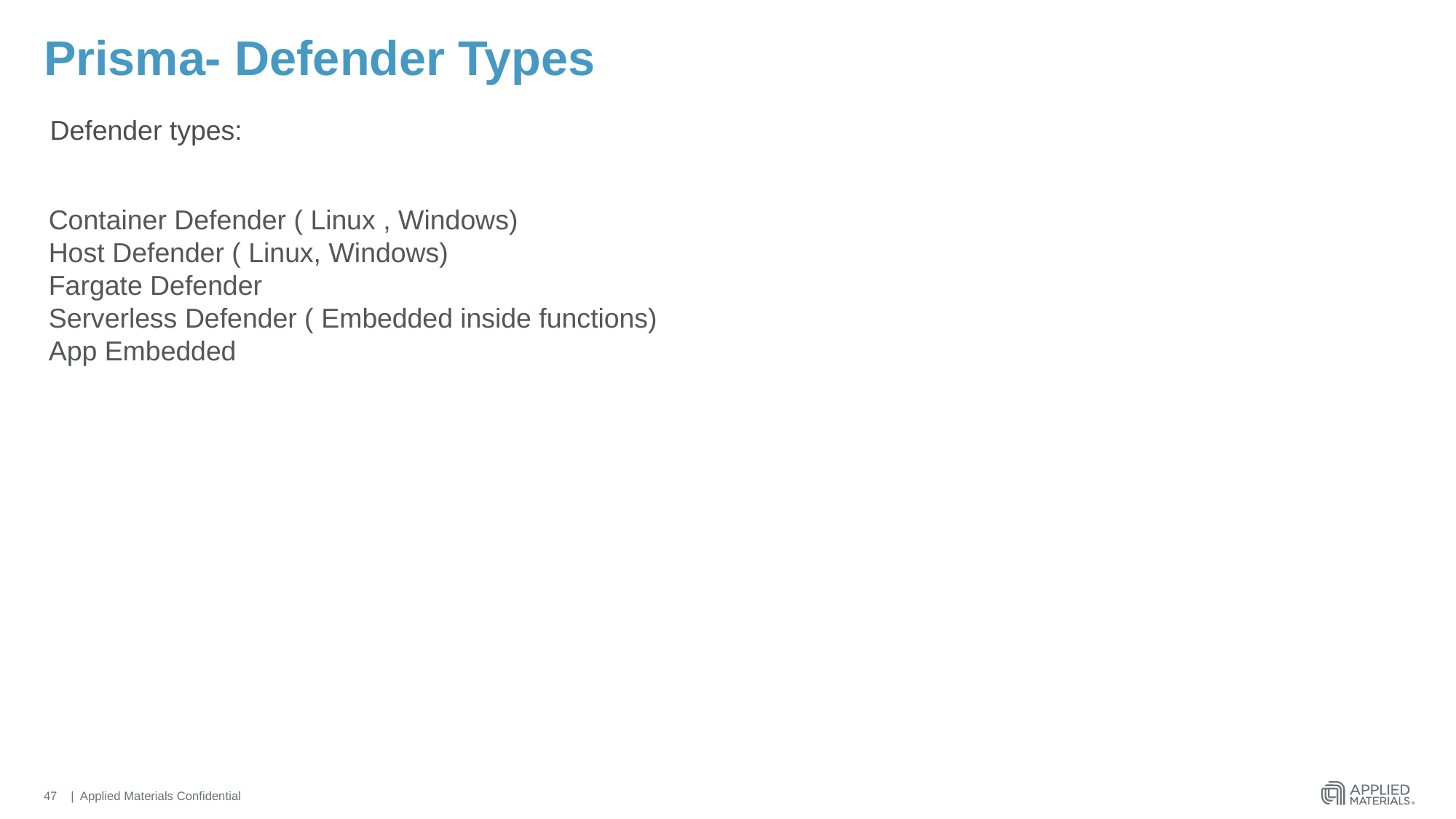

# Prisma- Defender Types
Defender types:
Container Defender ( Linux , Windows)
Host Defender ( Linux, Windows)
Fargate Defender
Serverless Defender ( Embedded inside functions)
App Embedded

47